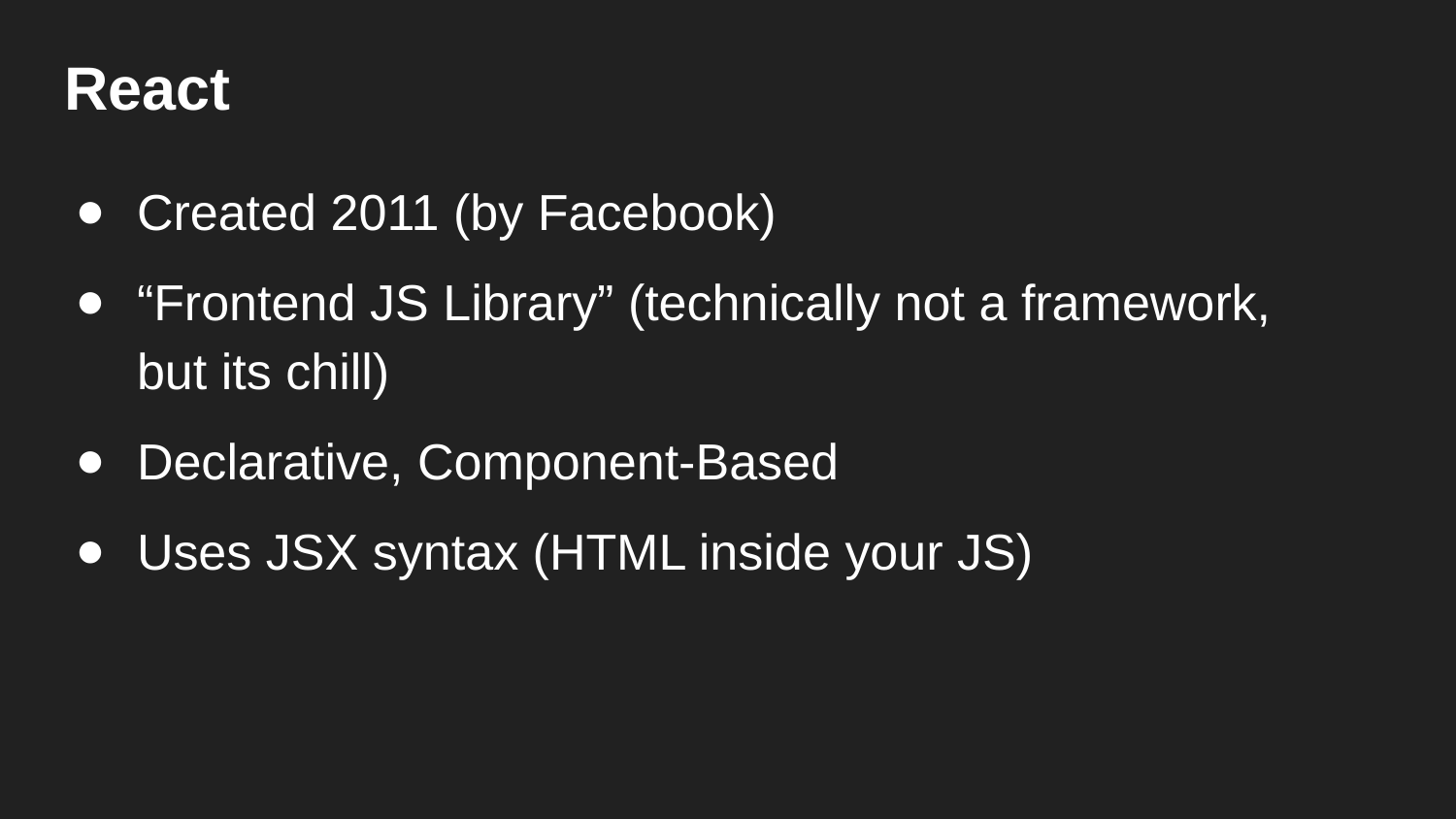

# React
Created 2011 (by Facebook)
“Frontend JS Library” (technically not a framework, but its chill)
Declarative, Component-Based
Uses JSX syntax (HTML inside your JS)